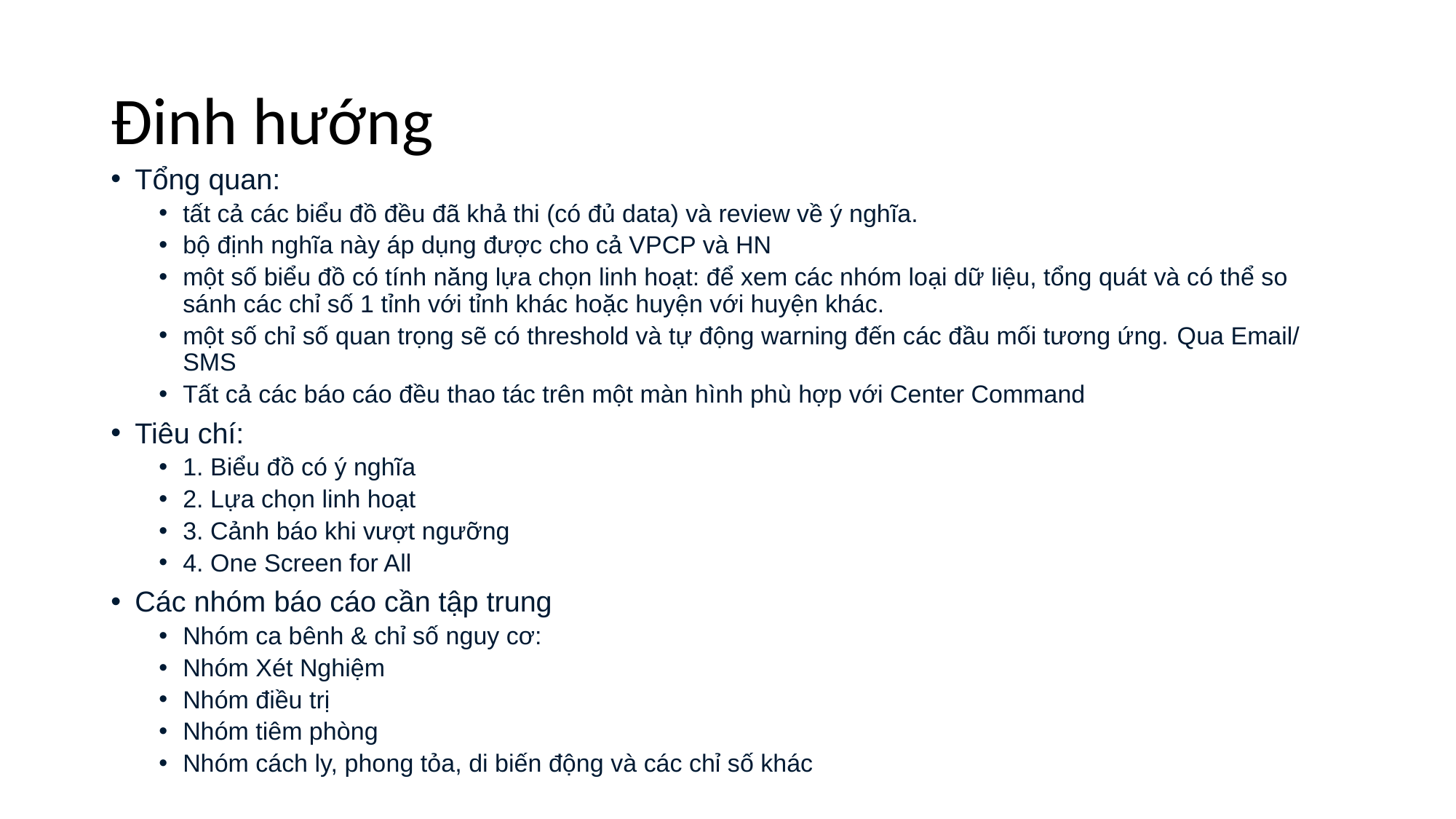

# Đinh hướng
Tổng quan:
tất cả các biểu đồ đều đã khả thi (có đủ data) và review về ý nghĩa.
bộ định nghĩa này áp dụng được cho cả VPCP và HN
một số biểu đồ có tính năng lựa chọn linh hoạt: để xem các nhóm loại dữ liệu, tổng quát và có thể so sánh các chỉ số 1 tỉnh với tỉnh khác hoặc huyện với huyện khác.
một số chỉ số quan trọng sẽ có threshold và tự động warning đến các đầu mối tương ứng. Qua Email/ SMS
Tất cả các báo cáo đều thao tác trên một màn hình phù hợp với Center Command
Tiêu chí:
1. Biểu đồ có ý nghĩa
2. Lựa chọn linh hoạt
3. Cảnh báo khi vượt ngưỡng
4. One Screen for All
Các nhóm báo cáo cần tập trung
Nhóm ca bênh & chỉ số nguy cơ:
Nhóm Xét Nghiệm
Nhóm điều trị
Nhóm tiêm phòng
Nhóm cách ly, phong tỏa, di biến động và các chỉ số khác